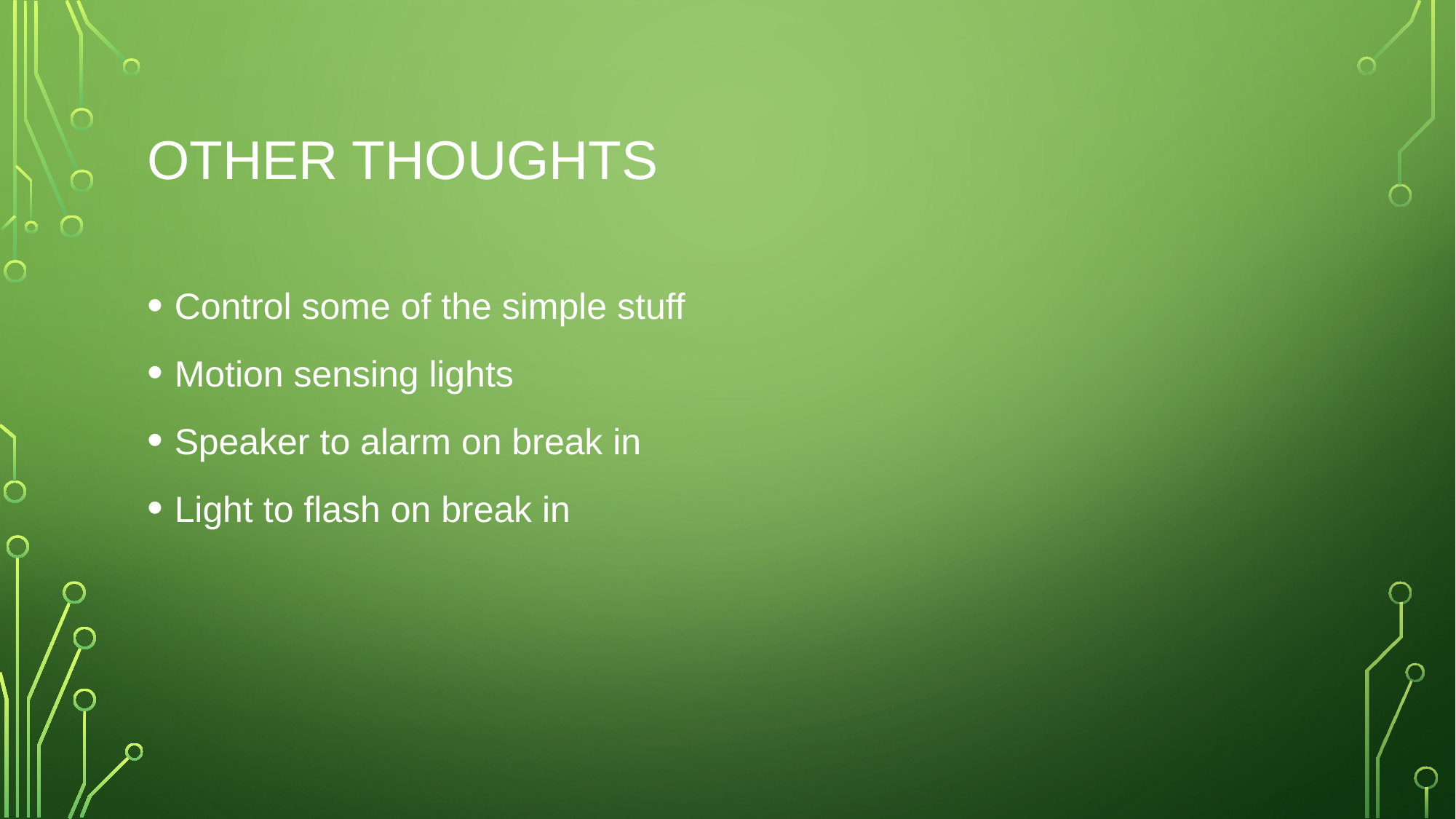

# Other thoughts
Control some of the simple stuff
Motion sensing lights
Speaker to alarm on break in
Light to flash on break in